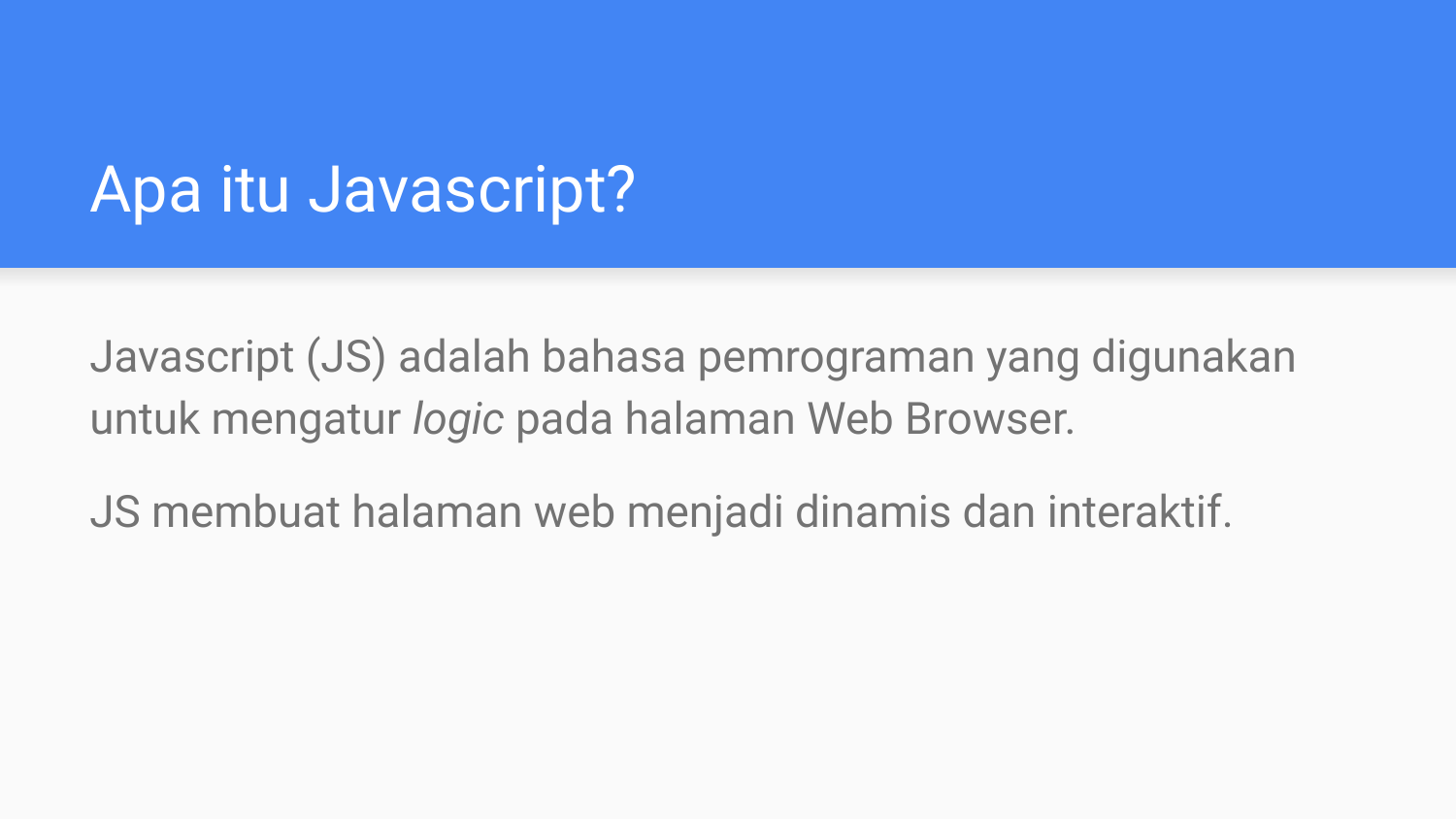

# Apa itu Javascript?
Javascript (JS) adalah bahasa pemrograman yang digunakan untuk mengatur logic pada halaman Web Browser.
JS membuat halaman web menjadi dinamis dan interaktif.